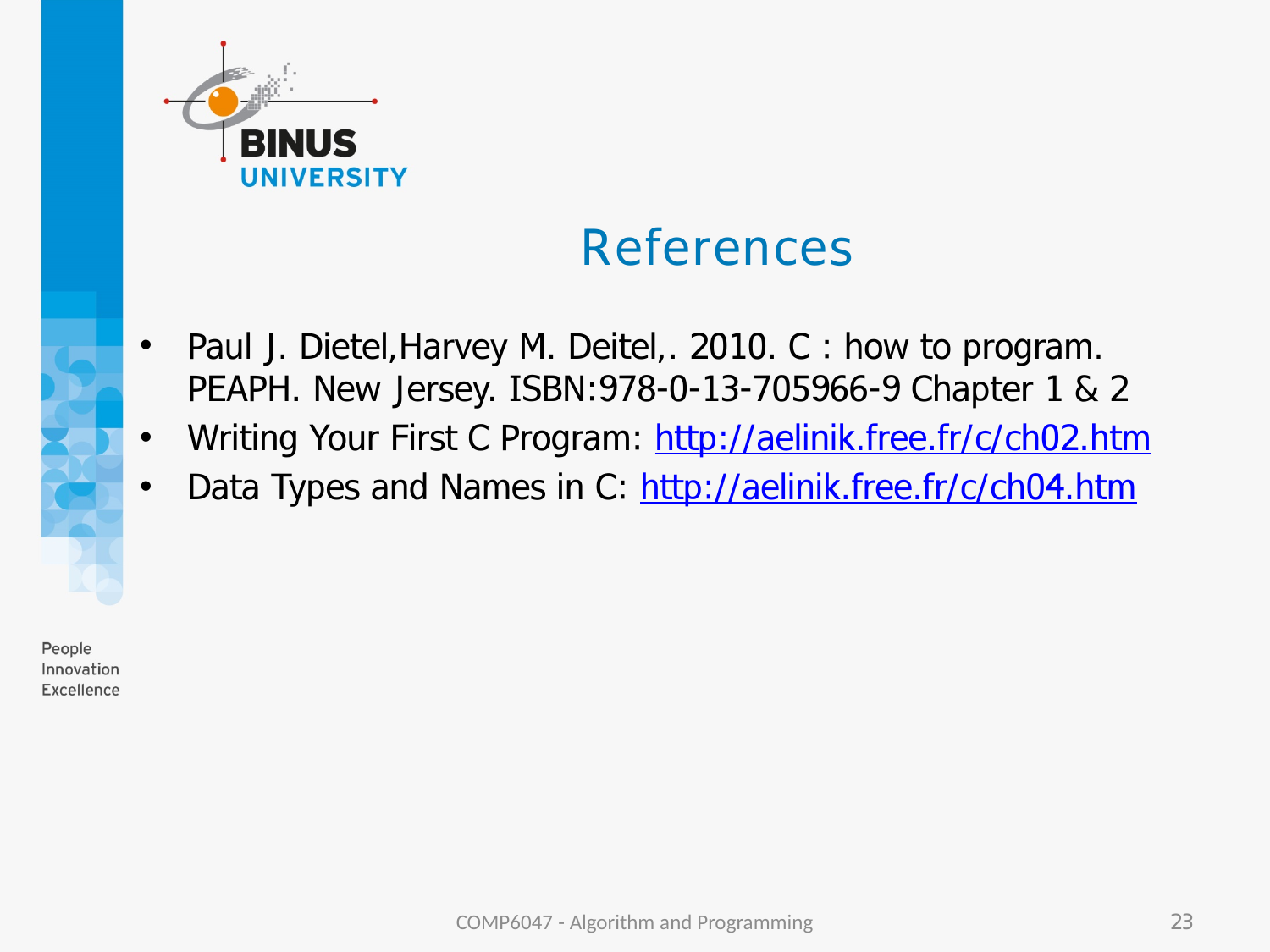

# References
Paul J. Dietel,Harvey M. Deitel,. 2010. C : how to program. PEAPH. New Jersey. ISBN:978-0-13-705966-9 Chapter 1 & 2
Writing Your First C Program: http://aelinik.free.fr/c/ch02.htm
Data Types and Names in C: http://aelinik.free.fr/c/ch04.htm
COMP6047 - Algorithm and Programming
23